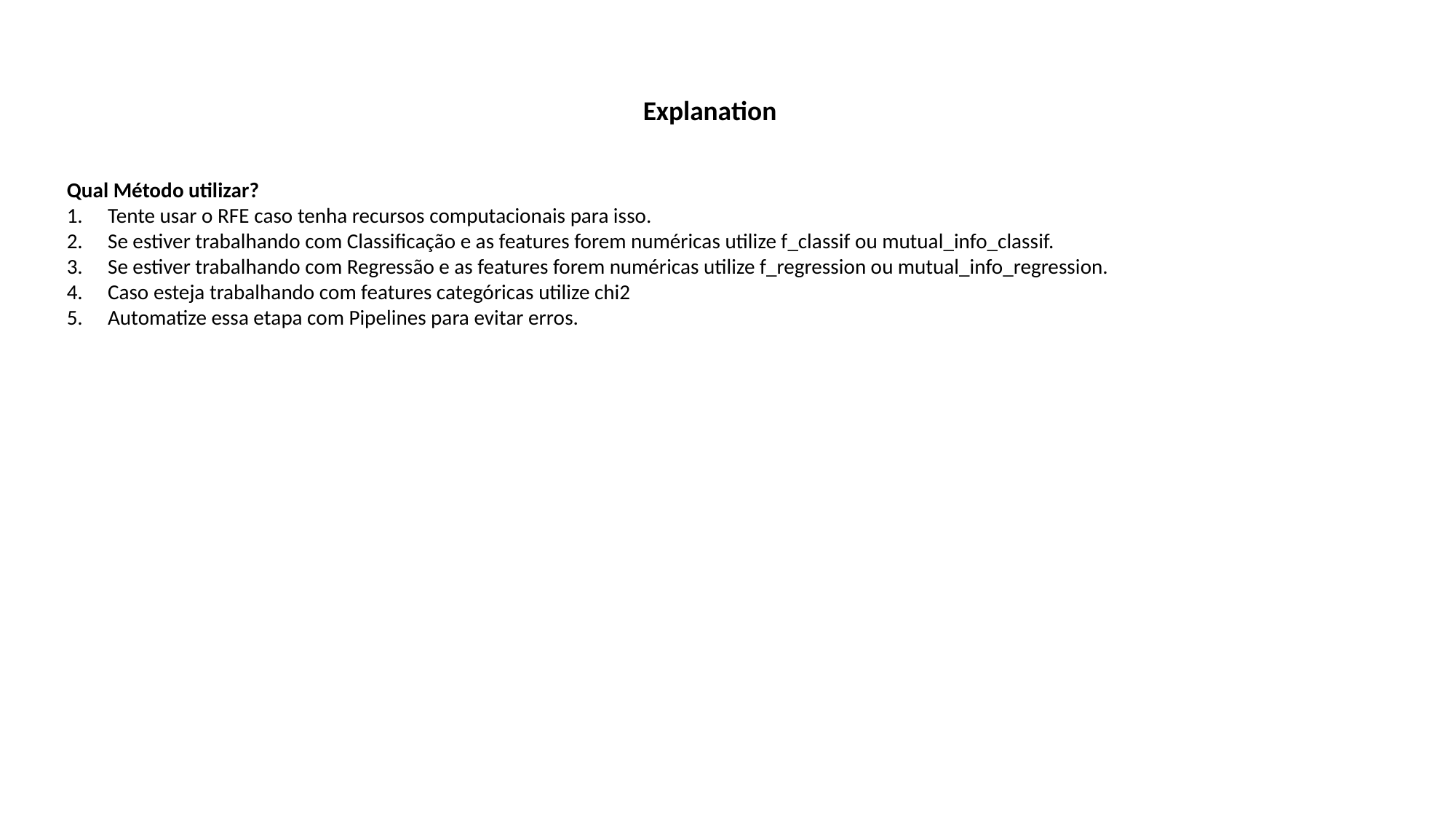

Explanation

Qual Método utilizar?
Tente usar o RFE caso tenha recursos computacionais para isso.
Se estiver trabalhando com Classificação e as features forem numéricas utilize f_classif ou mutual_info_classif.
Se estiver trabalhando com Regressão e as features forem numéricas utilize f_regression ou mutual_info_regression.
Caso esteja trabalhando com features categóricas utilize chi2
Automatize essa etapa com Pipelines para evitar erros.